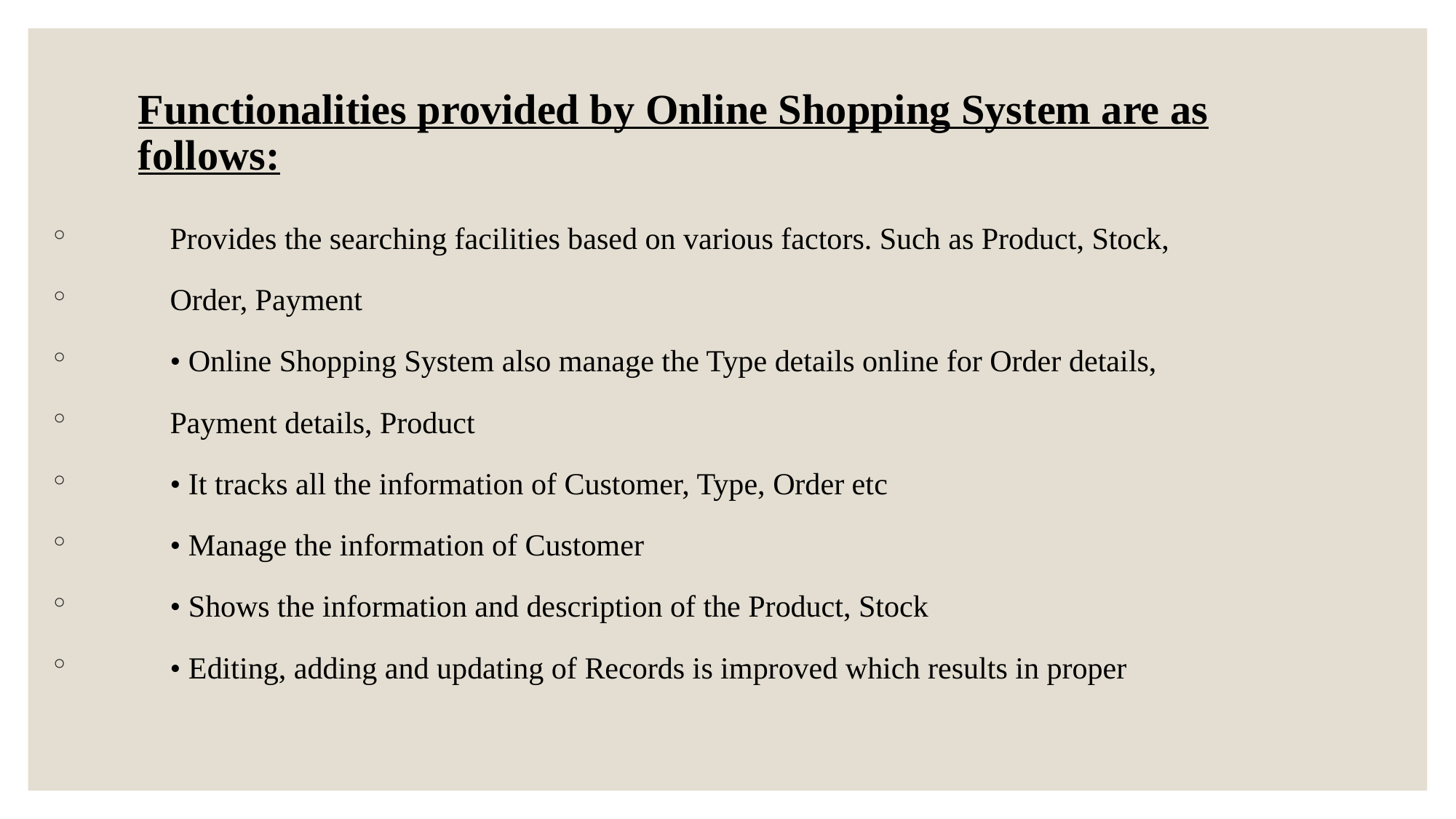

# Functionalities provided by Online Shopping System are as follows:
Provides the searching facilities based on various factors. Such as Product, Stock,
Order, Payment
• Online Shopping System also manage the Type details online for Order details,
Payment details, Product
• It tracks all the information of Customer, Type, Order etc
• Manage the information of Customer
• Shows the information and description of the Product, Stock
• Editing, adding and updating of Records is improved which results in proper